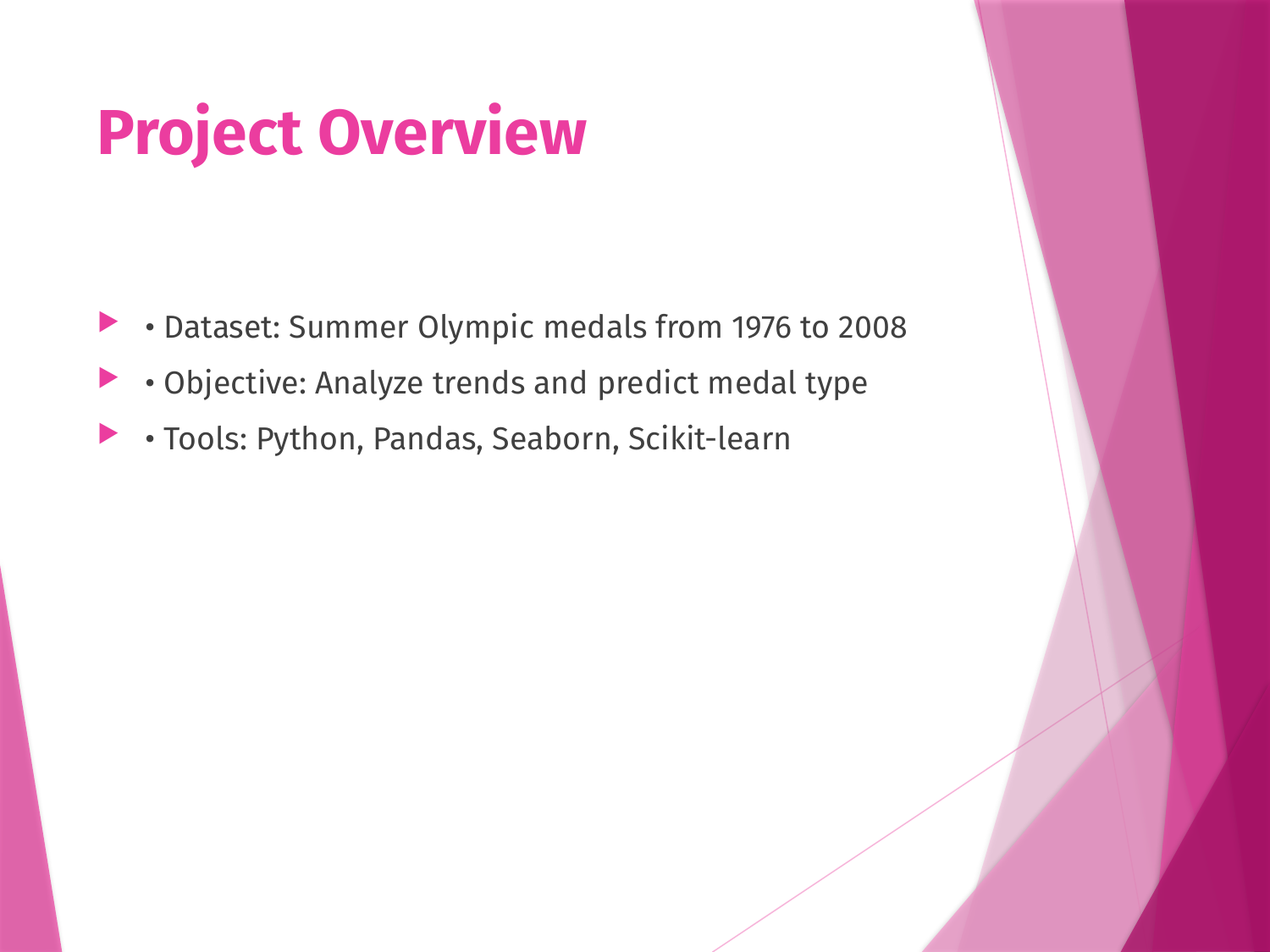

# Project Overview
• Dataset: Summer Olympic medals from 1976 to 2008
• Objective: Analyze trends and predict medal type
• Tools: Python, Pandas, Seaborn, Scikit-learn